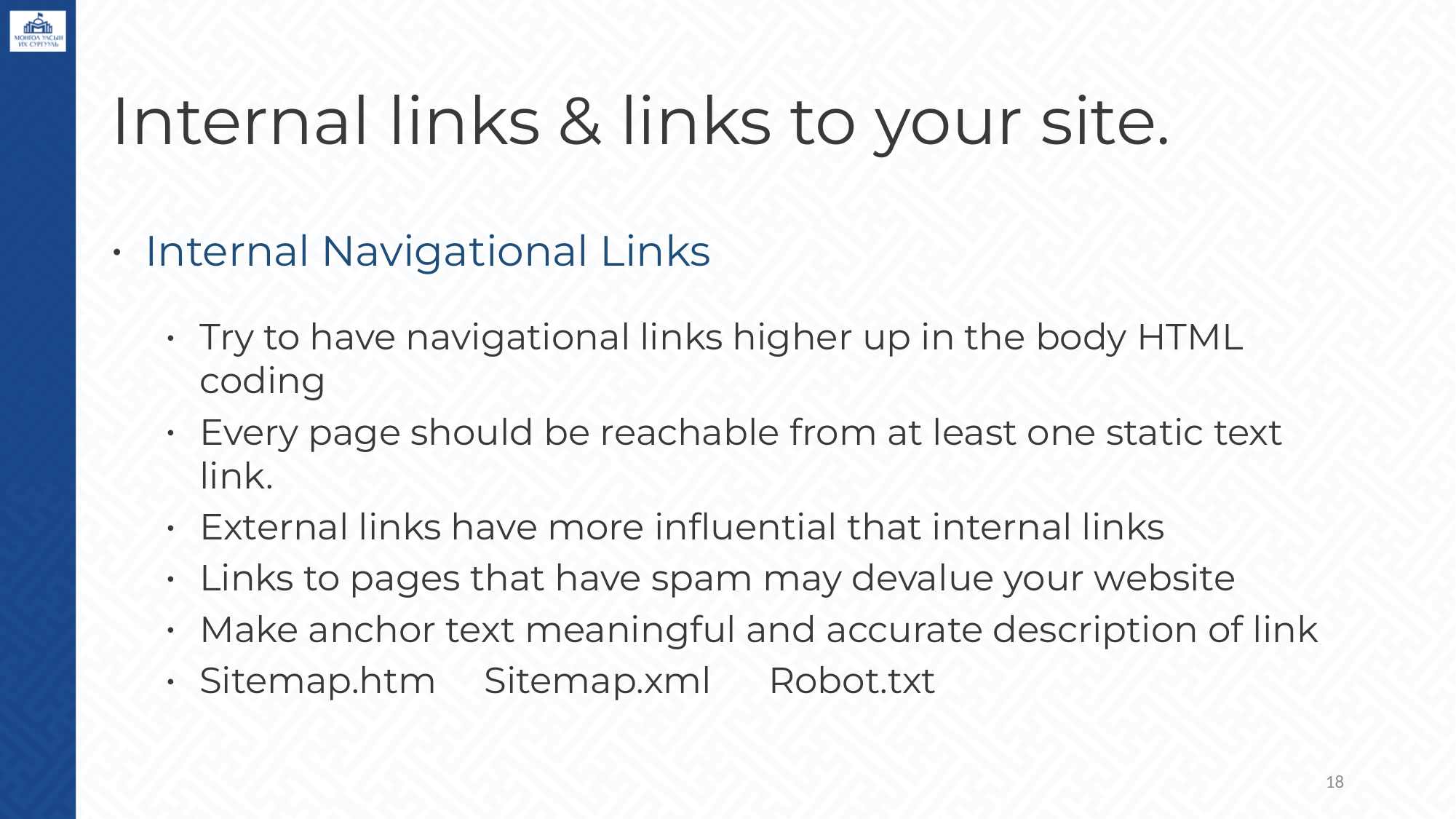

# Internal links & links to your site.
Internal Navigational Links

Try to have navigational links higher up in the body HTML coding
Every page should be reachable from at least one static text link.
External links have more influential that internal links
Links to pages that have spam may devalue your website
Make anchor text meaningful and accurate description of link
Sitemap.htm     Sitemap.xml      Robot.txt

18